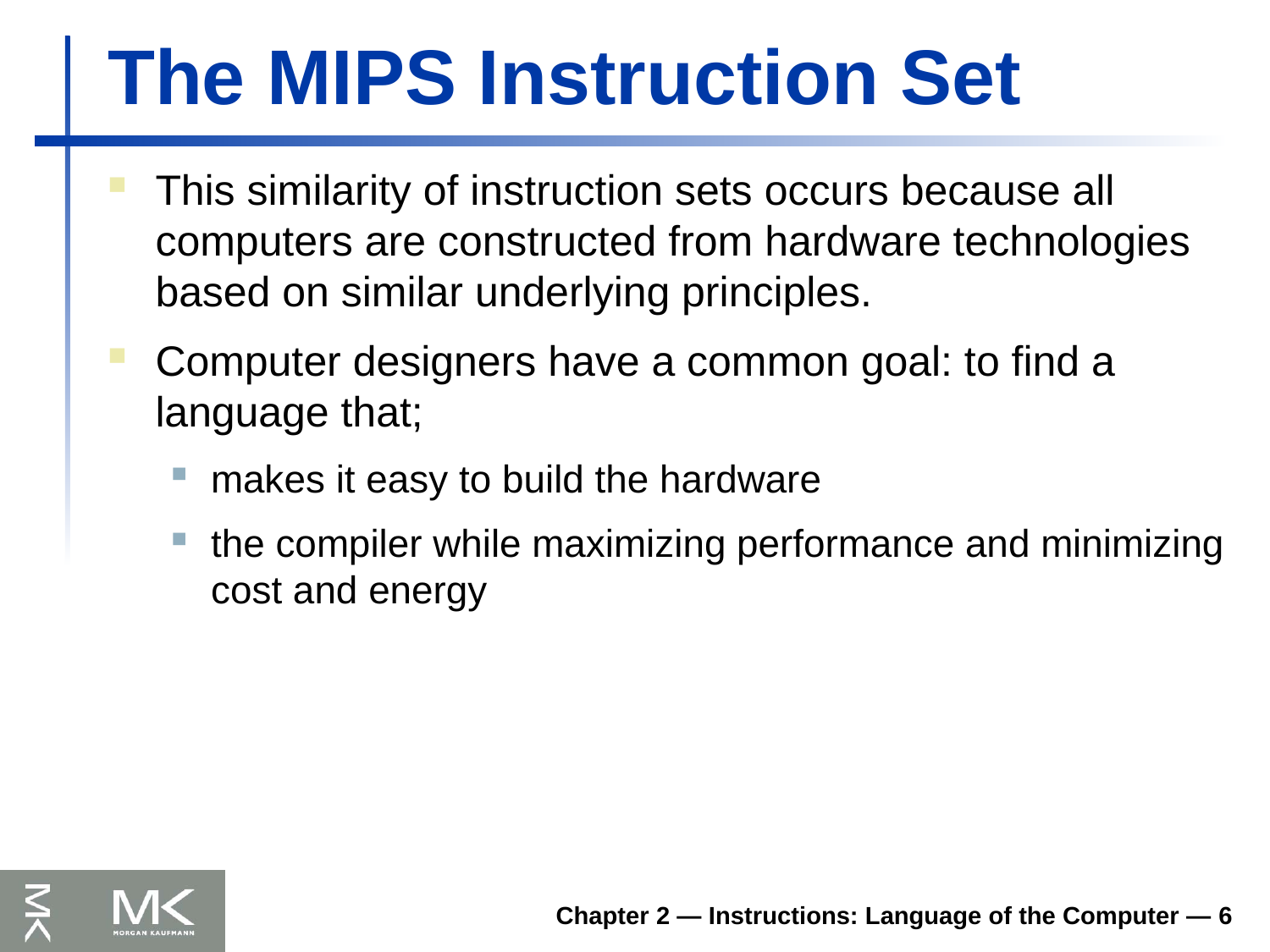

# The MIPS Instruction Set
This similarity of instruction sets occurs because all computers are constructed from hardware technologies based on similar underlying principles.
Computer designers have a common goal: to find a language that;
makes it easy to build the hardware
the compiler while maximizing performance and minimizing cost and energy
Chapter 2 — Instructions: Language of the Computer — 6